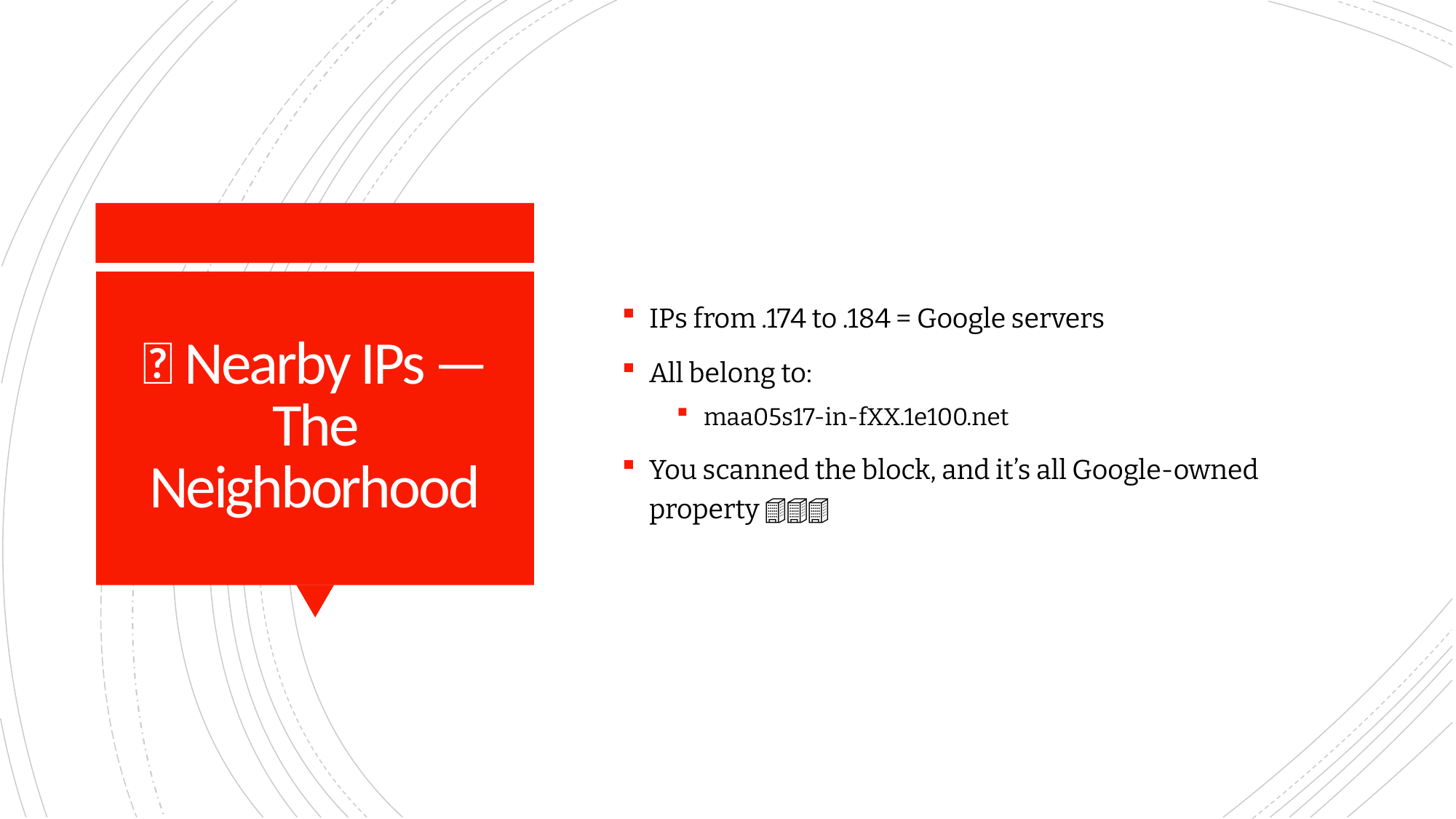

IPs from .174 to .184 = Google servers
All belong to:
maa05s17-in-fXX.1e100.net
You scanned the block, and it’s all Google-owned property 🏢🏢🏢
# 🧱 Nearby IPs — The Neighborhood